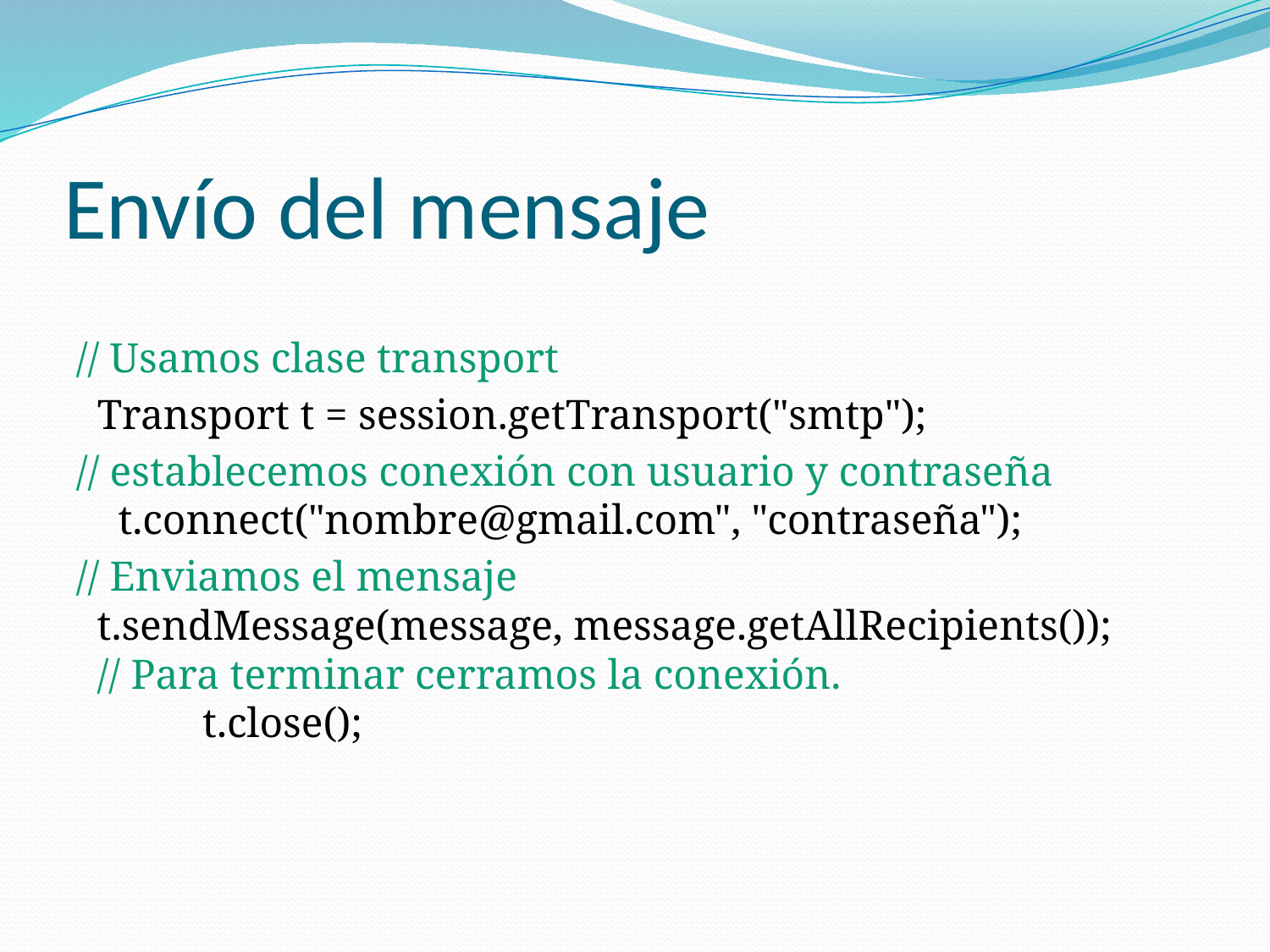

# Envío del mensaje

// Usamos clase transport
  Transport t = session.getTransport("smtp");
// establecemos conexión con usuario y contraseña
    t.connect("nombre@gmail.com", "contraseña");
// Enviamos el mensaje
  t.sendMessage(message, message.getAllRecipients());
  // Para terminar cerramos la conexión.
            t.close();